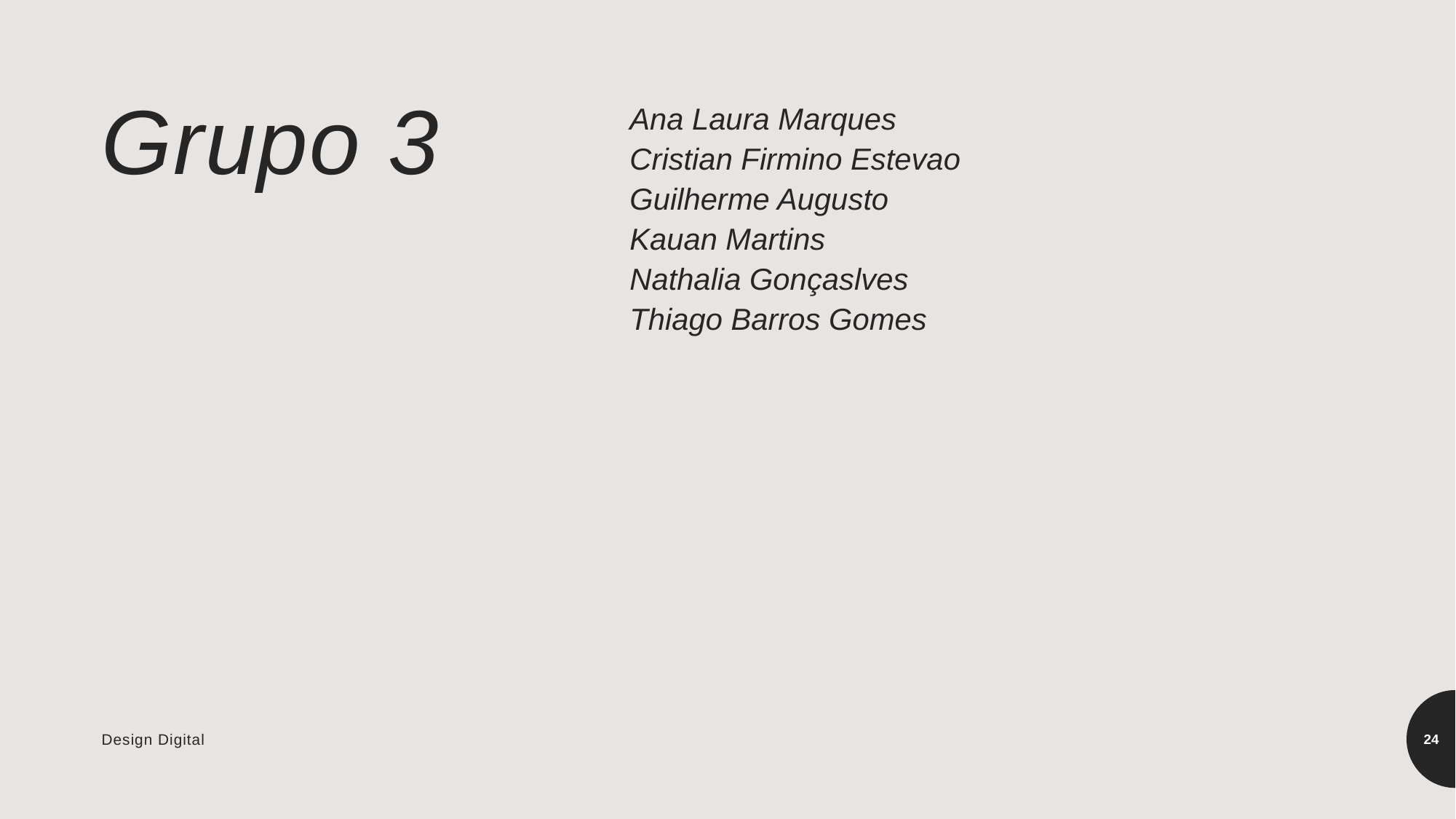

# Grupo 3
Ana Laura Marques
Cristian Firmino Estevao
Guilherme Augusto
Kauan Martins
Nathalia Gonçaslves
Thiago Barros Gomes
Design Digital
24